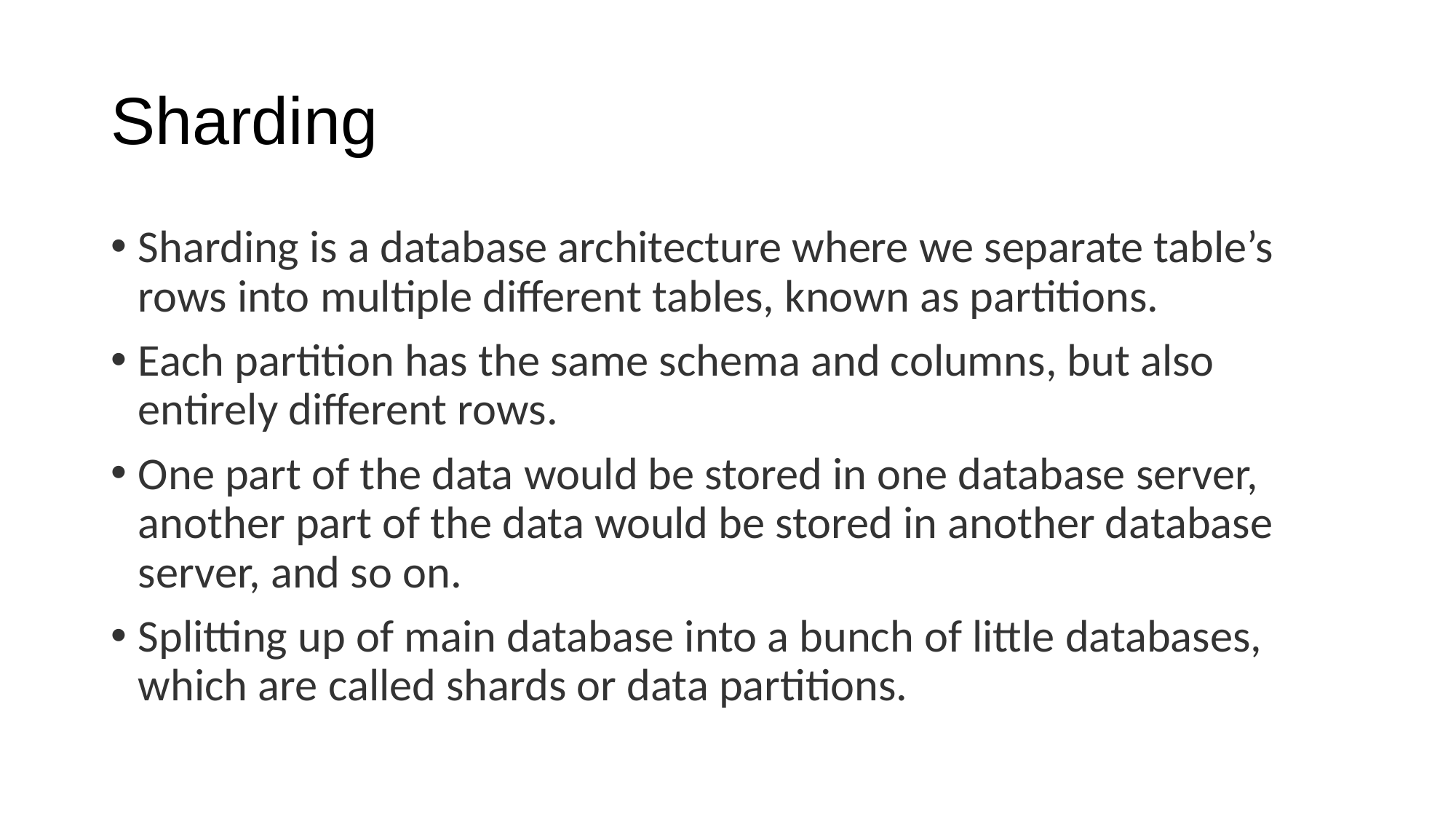

# Sharding
Sharding is a database architecture where we separate table’s rows into multiple different tables, known as partitions.
Each partition has the same schema and columns, but also entirely different rows.
One part of the data would be stored in one database server, another part of the data would be stored in another database server, and so on.
Splitting up of main database into a bunch of little databases, which are called shards or data partitions.